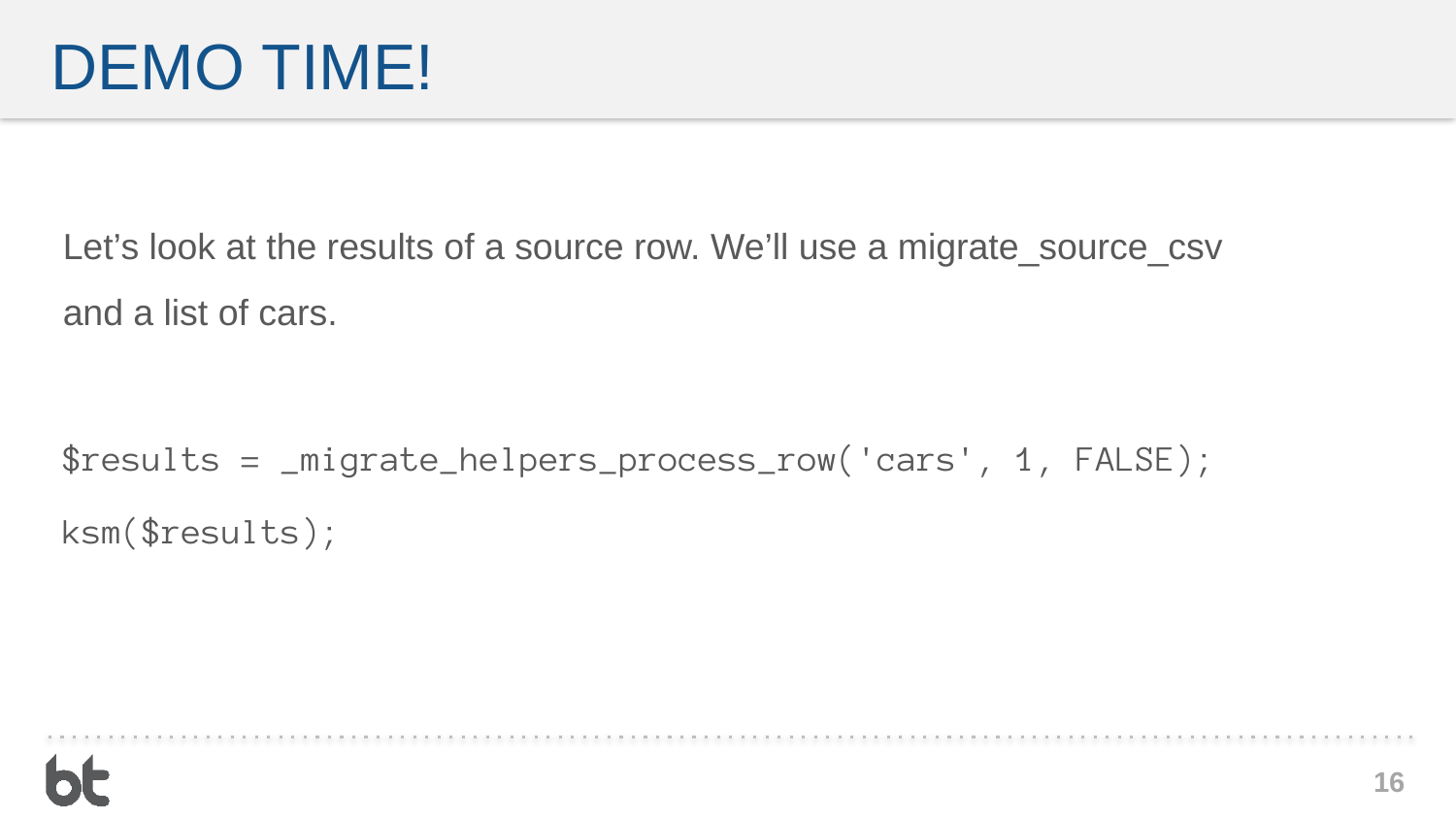

# Demo time!
Let’s look at the results of a source row. We’ll use a migrate_source_csv and a list of cars.

$results = _migrate_helpers_process_row('cars', 1, FALSE);
ksm($results);
16